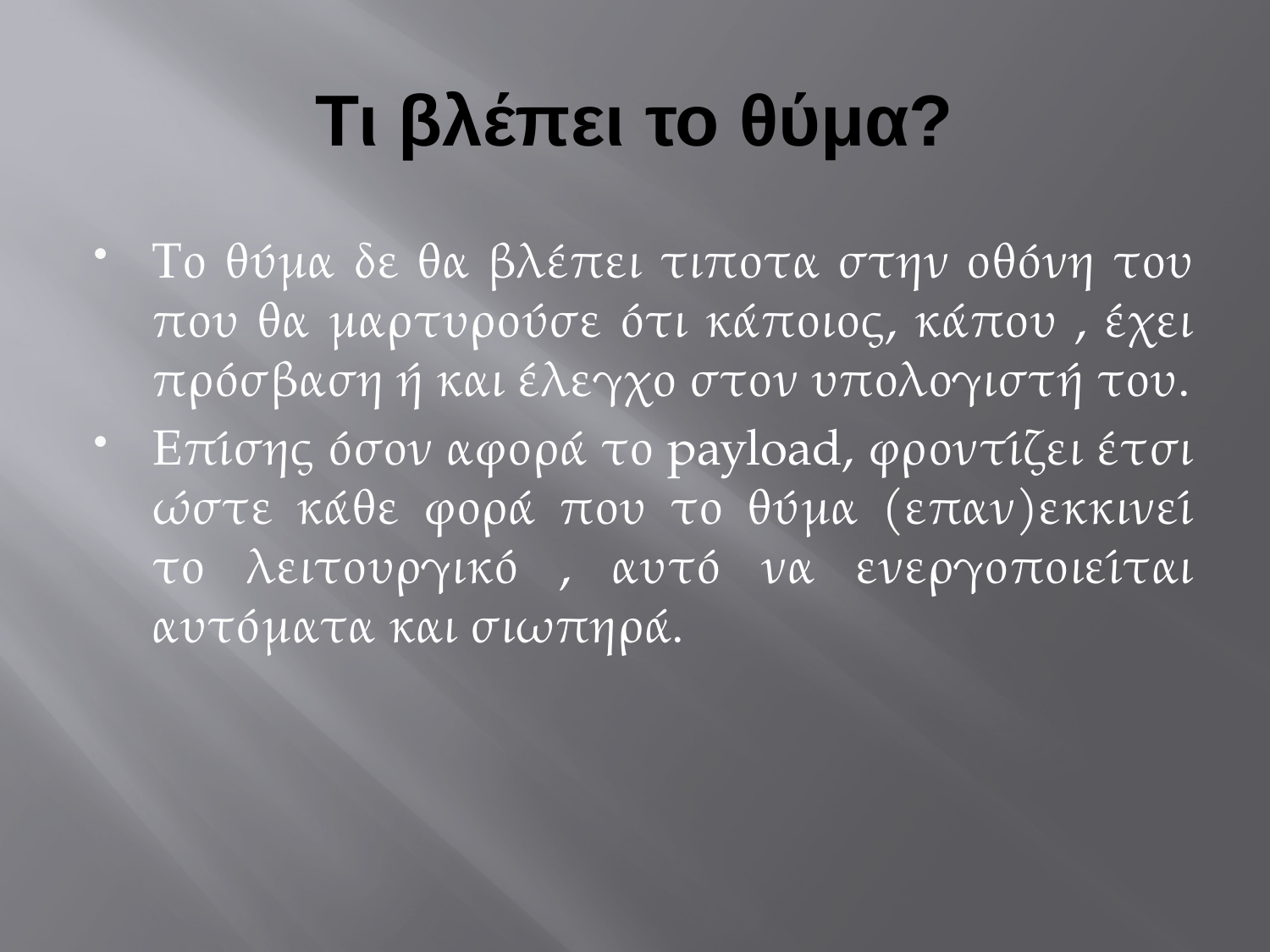

# Τι βλέπει το θύμα?
Το θύμα δε θα βλέπει τιποτα στην οθόνη του που θα μαρτυρούσε ότι κάποιος, κάπου , έχει πρόσβαση ή και έλεγχο στον υπολογιστή του.
Επίσης όσον αφορά το payload, φροντίζει έτσι ώστε κάθε φορά που το θύμα (επαν)εκκινεί το λειτουργικό , αυτό να ενεργοποιείται αυτόματα και σιωπηρά.